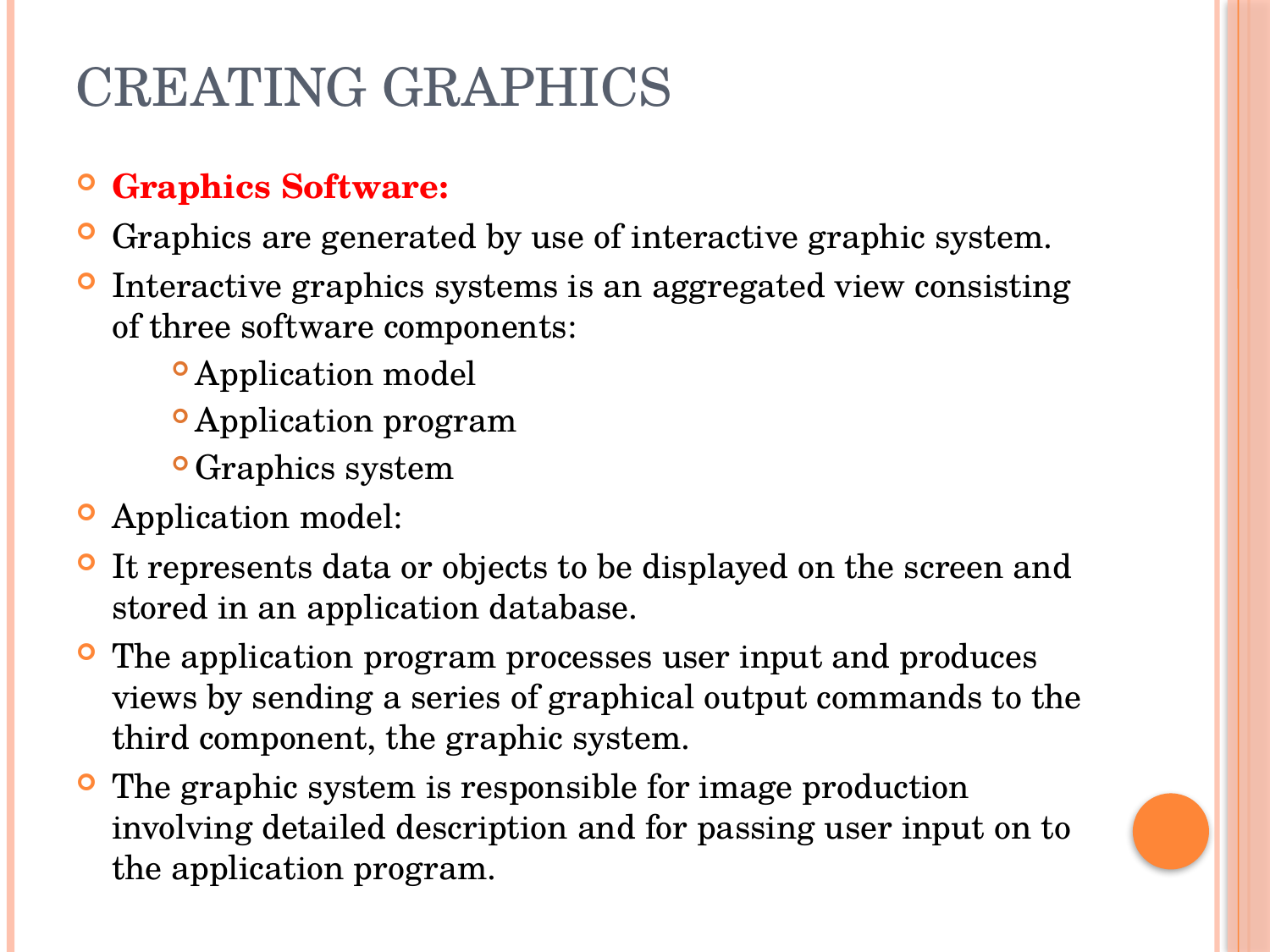

# Creating graphics
Graphics Software:
Graphics are generated by use of interactive graphic system.
Interactive graphics systems is an aggregated view consisting of three software components:
Application model
Application program
Graphics system
Application model:
It represents data or objects to be displayed on the screen and stored in an application database.
The application program processes user input and produces views by sending a series of graphical output commands to the third component, the graphic system.
The graphic system is responsible for image production involving detailed description and for passing user input on to the application program.